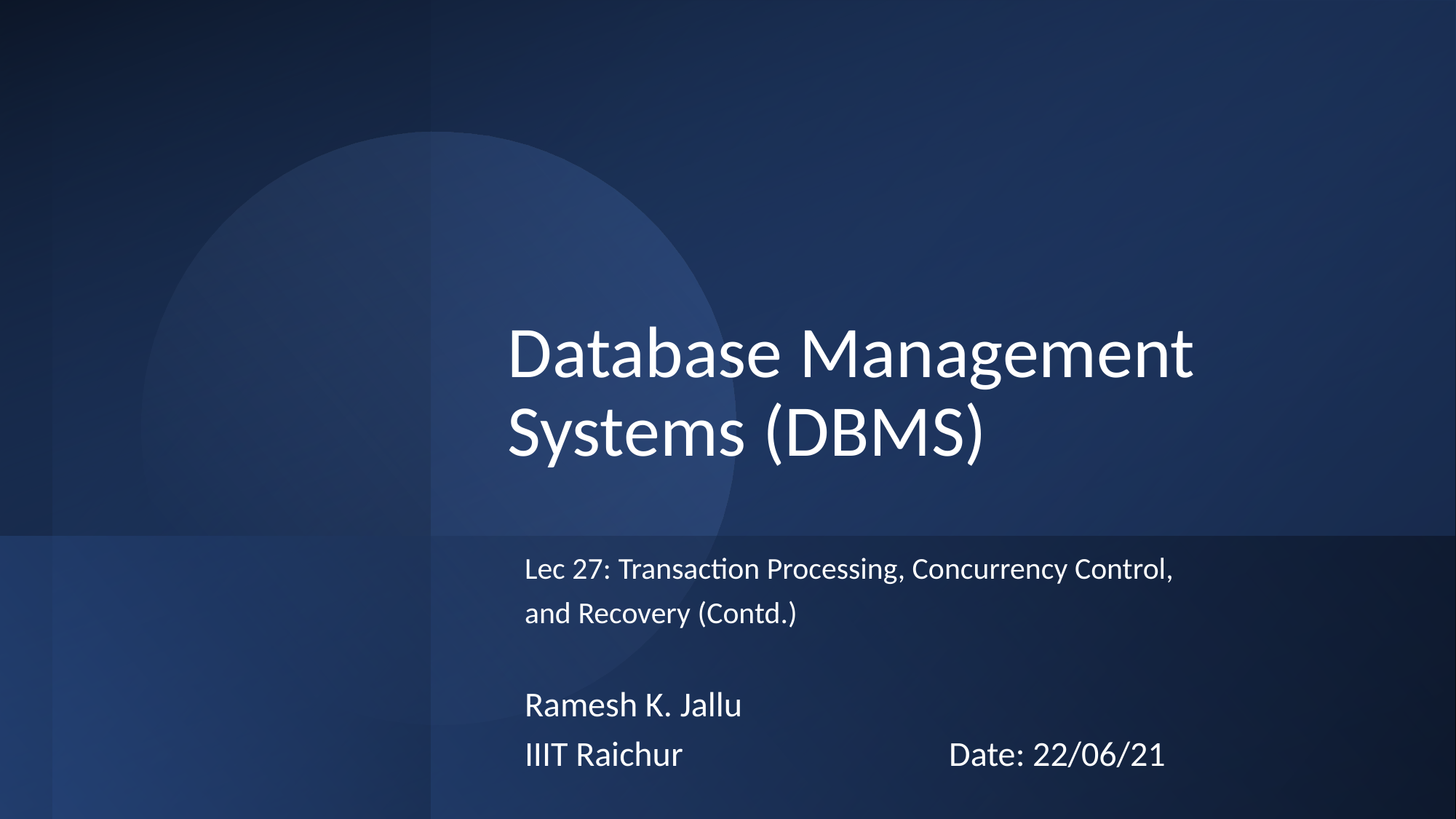

# Database Management Systems (DBMS)

Lec 27: Transaction Processing, Concurrency Control,
and Recovery (Contd.)

Ramesh K. Jallu
IIIT Raichur                                  Date: 22/06/21